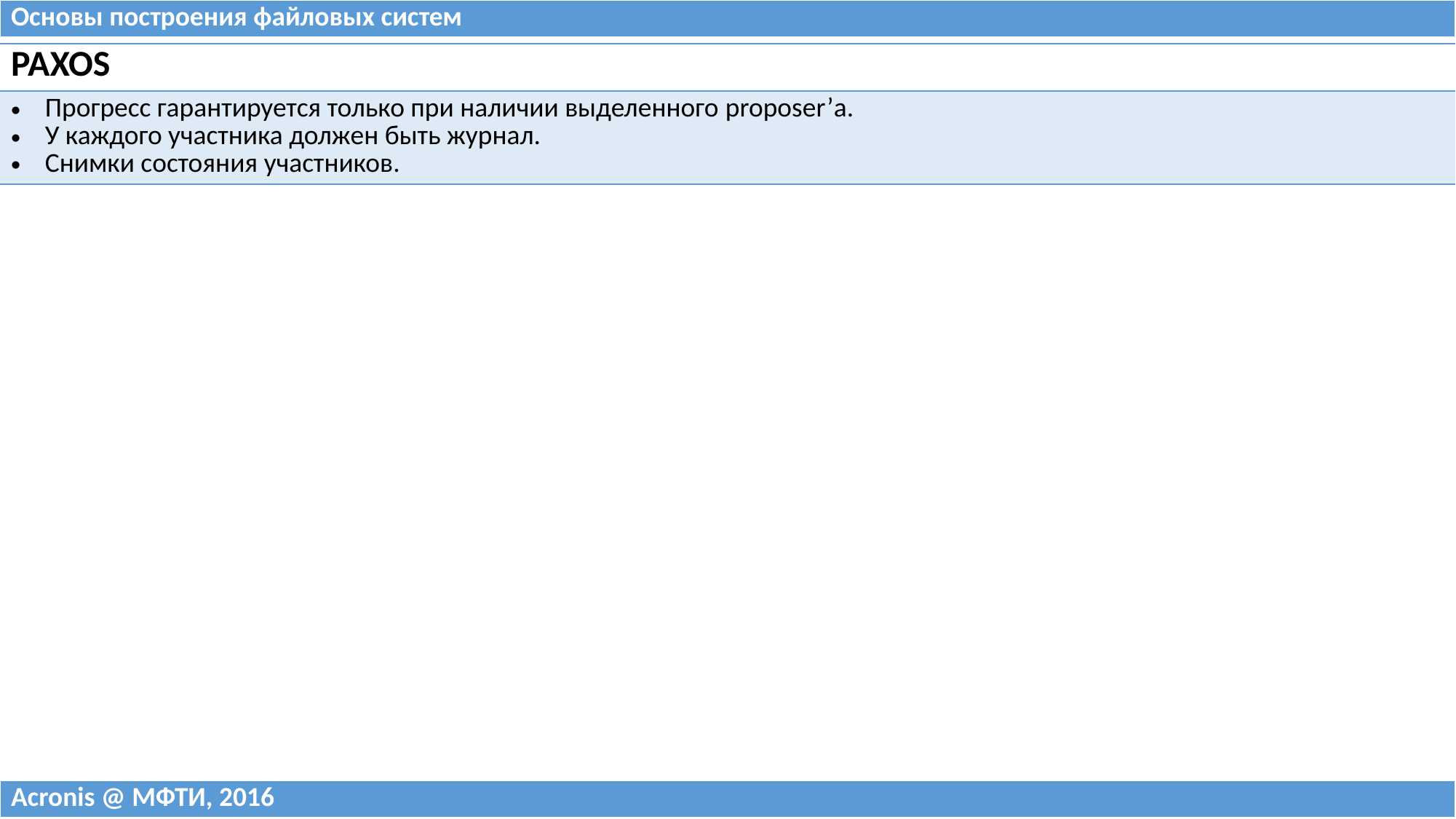

| Основы построения файловых систем |
| --- |
| PAXOS |
| --- |
| Прогресс гарантируется только при наличии выделенного proposer’а. У каждого участника должен быть журнал. Снимки состояния участников. |
| Acronis @ МФТИ, 2016 |
| --- |